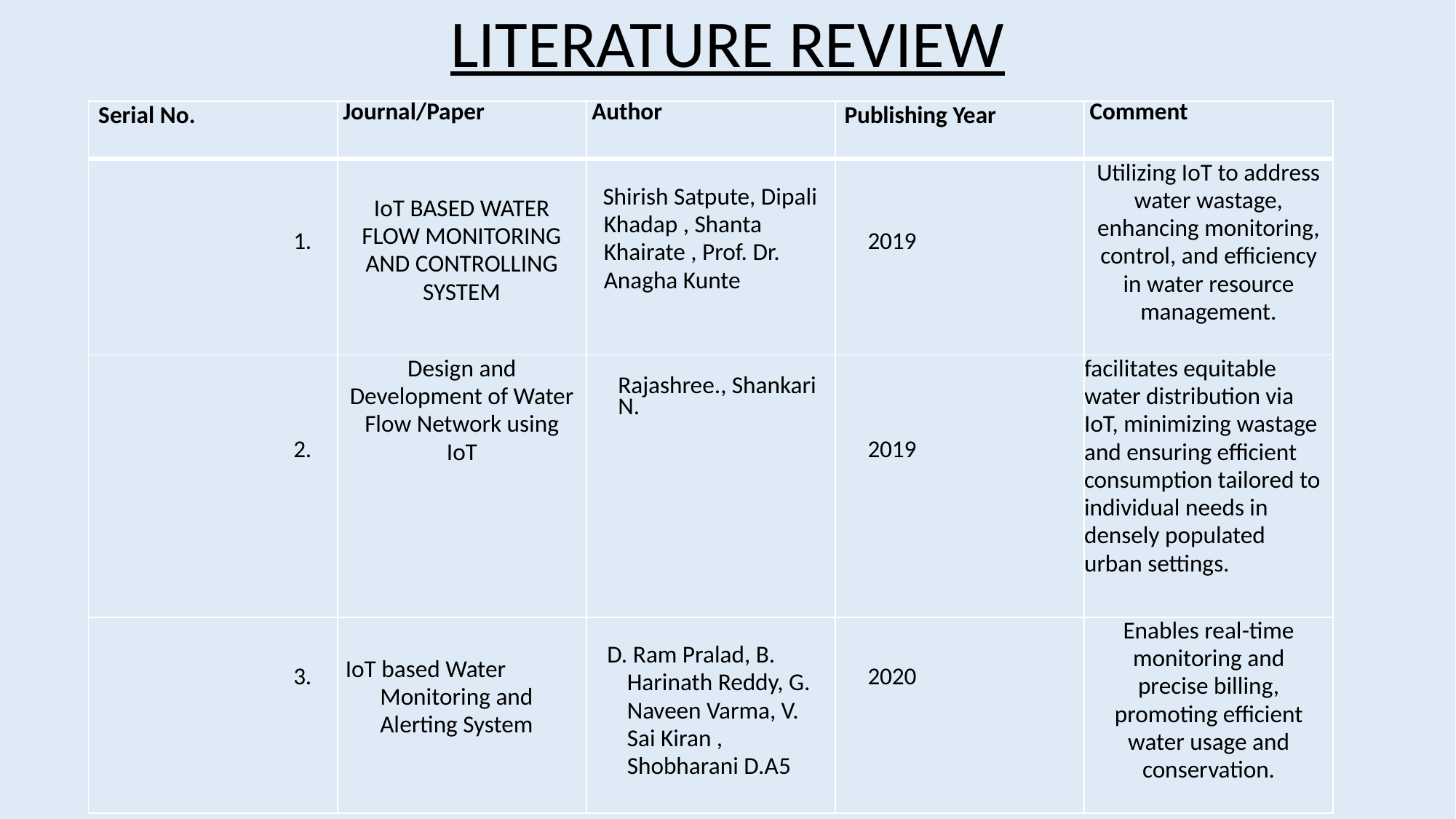

LITERATURE REVIEW
| Serial No. | Journal/Paper | Author | Publishing Year | Comment |
| --- | --- | --- | --- | --- |
| 1. | IoT BASED WATER FLOW MONITORING AND CONTROLLING SYSTEM | Shirish Satpute, Dipali Khadap , Shanta Khairate , Prof. Dr. Anagha Kunte | 2019 | Utilizing IoT to address water wastage, enhancing monitoring, control, and efficiency in water resource management. |
| 2. | Design and Development of Water Flow Network using IoT | Rajashree., Shankari N. | 2019 | facilitates equitable water distribution via IoT, minimizing wastage and ensuring efficient consumption tailored to individual needs in densely populated urban settings. |
| 3. | IoT based Water Monitoring and Alerting System | D. Ram Pralad, B. Harinath Reddy, G. Naveen Varma, V. Sai Kiran , Shobharani D.A5 | 2020 | Enables real-time monitoring and precise billing, promoting efficient water usage and conservation. |